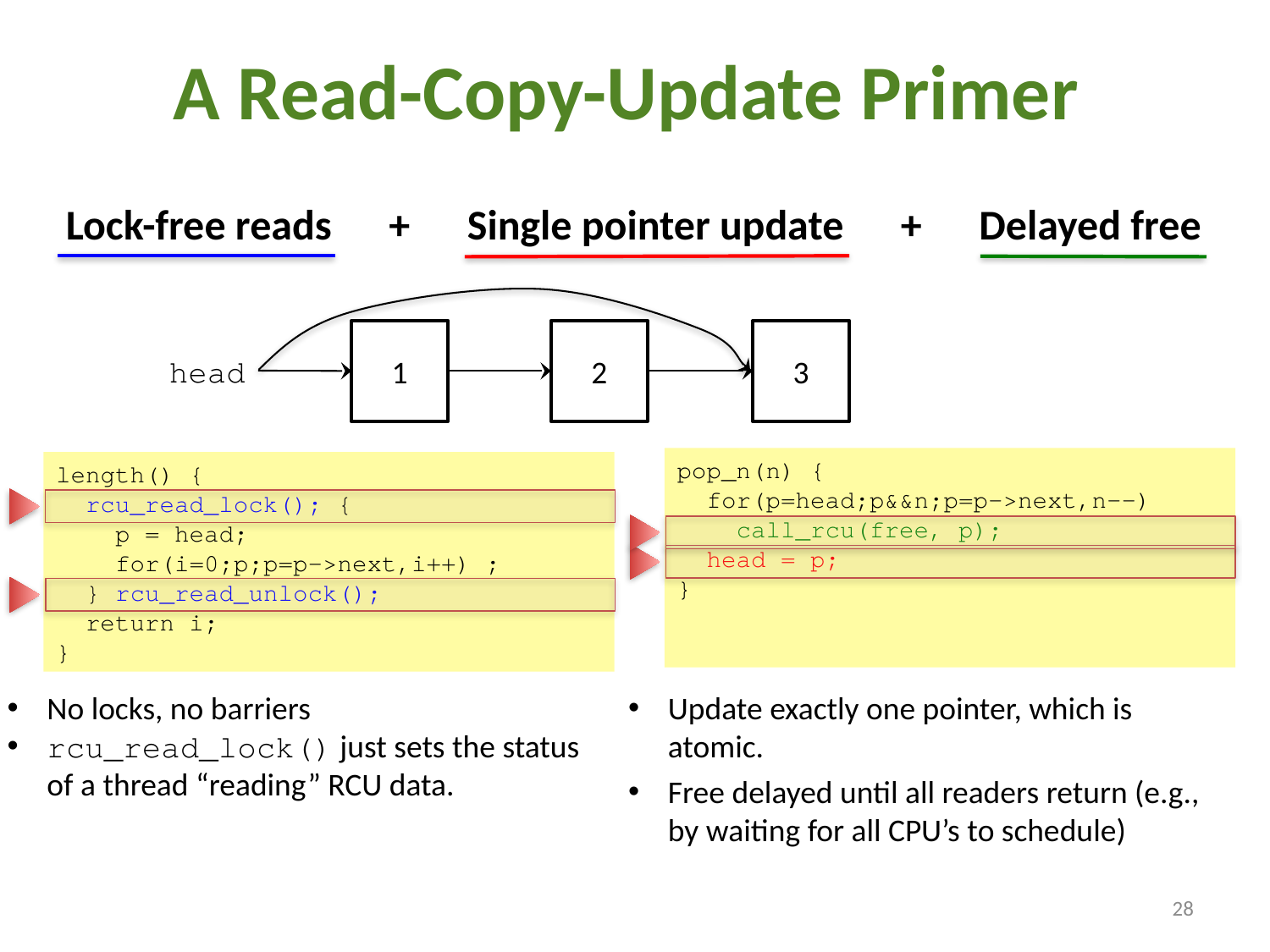

# A Read-Copy-Update Primer
Lock-free reads      +      Single pointer update      +      Delayed free

1
2
3
head
pop_n(n) {
  for(p=head;p&&n;p=p->next,n--)
    call_rcu(free, p);
  head = p;
}

length() {
  rcu_read_lock(); {
    p = head;
    for(i=0;p;p=p->next,i++) ;
  } rcu_read_unlock();
  return i;
}

No locks, no barriers
rcu_read_lock() just sets the status of a thread “reading” RCU data.
Update exactly one pointer, which is atomic.
Free delayed until all readers return (e.g., by waiting for all CPU’s to schedule)
28